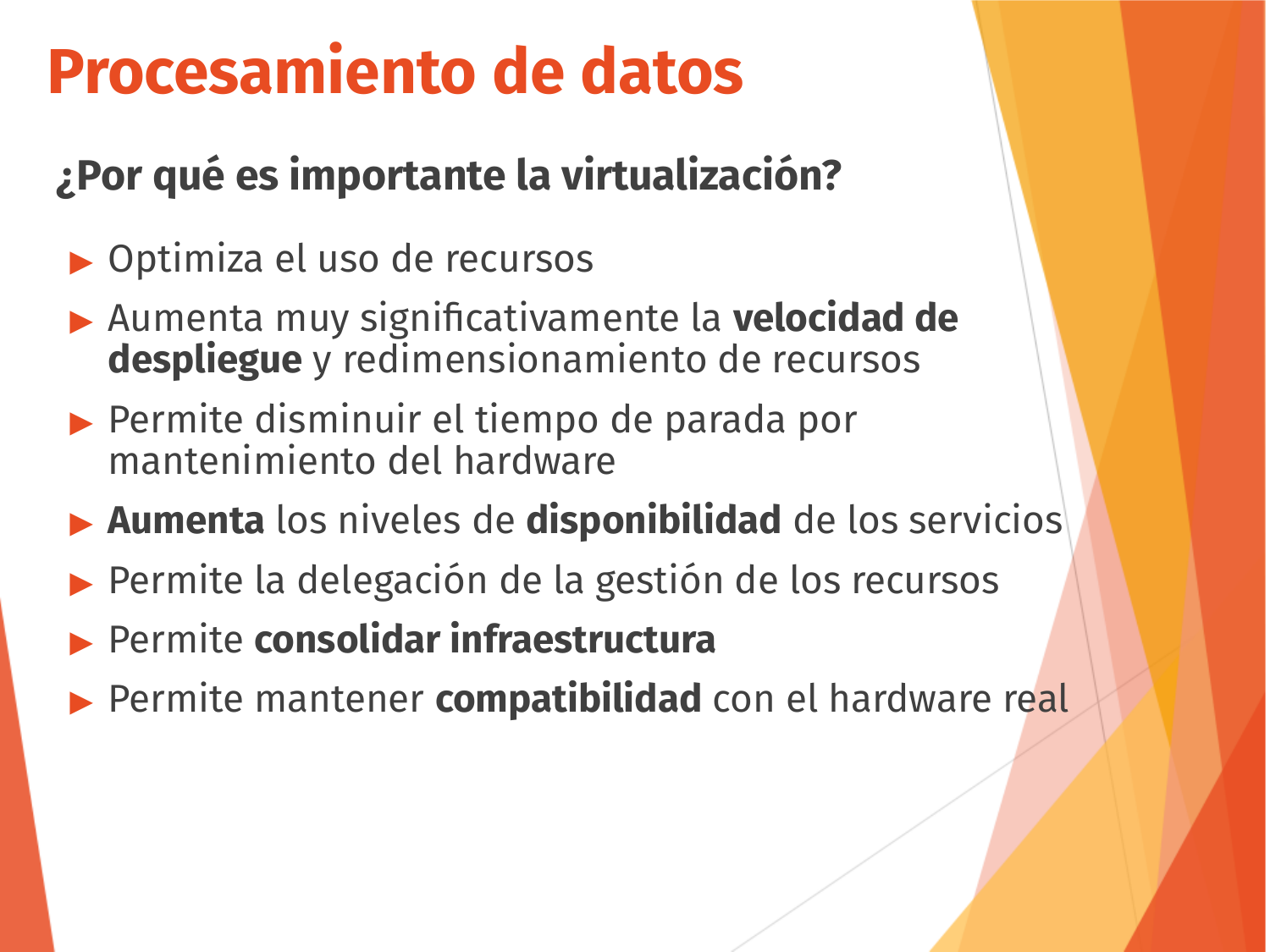

Procesamiento de datos
¿Por qué es importante la virtualización?
Optimiza el uso de recursos
Aumenta muy significativamente la velocidad de despliegue y redimensionamiento de recursos
Permite disminuir el tiempo de parada por mantenimiento del hardware
Aumenta los niveles de disponibilidad de los servicios
Permite la delegación de la gestión de los recursos
Permite consolidar infraestructura
Permite mantener compatibilidad con el hardware real